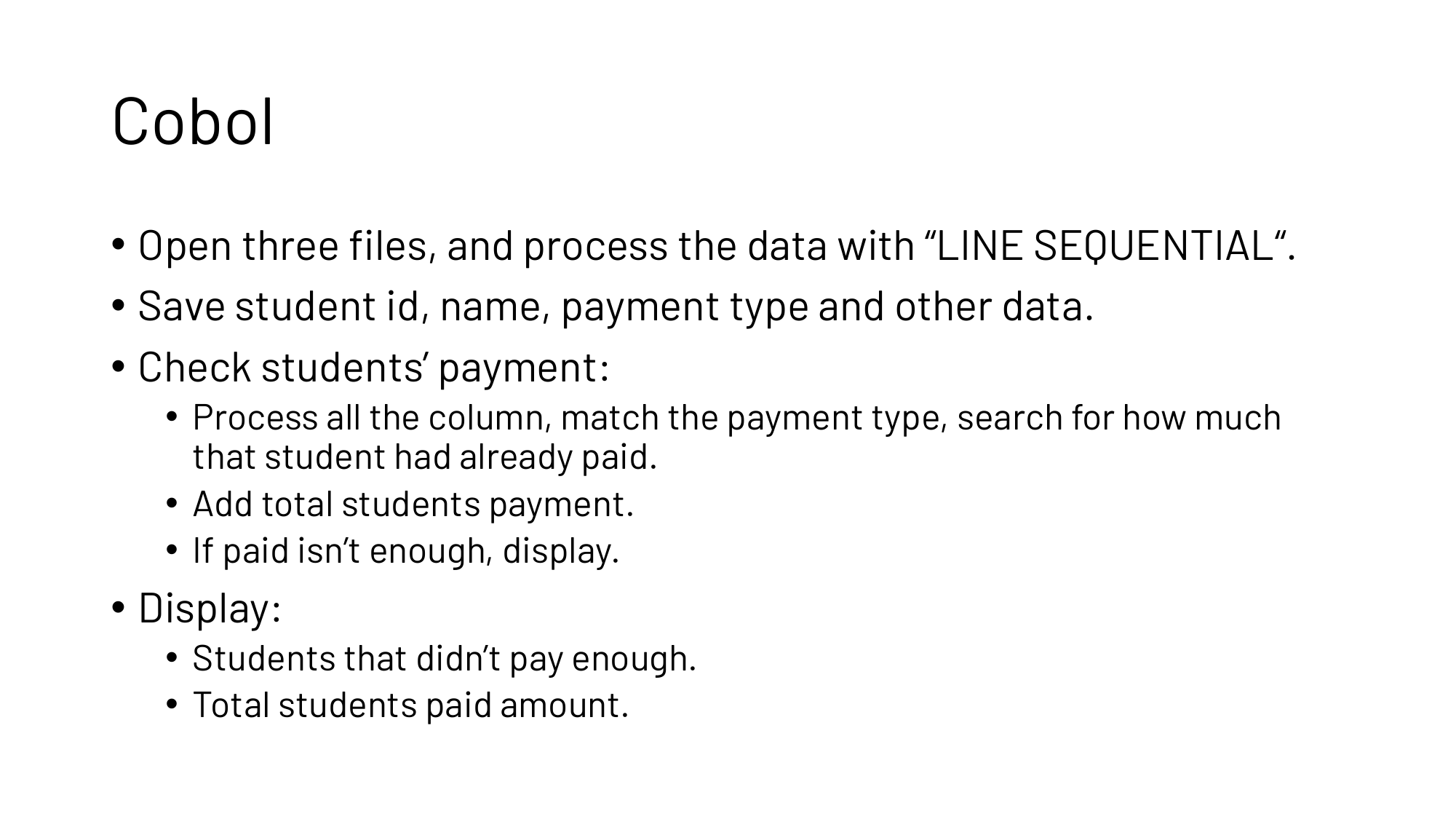

# Cobol
Open three files, and process the data with “LINE SEQUENTIAL“.
Save student id, name, payment type and other data.
Check students’ payment:
Process all the column, match the payment type, search for how much that student had already paid.
Add total students payment.
If paid isn’t enough, display.
Display:
Students that didn’t pay enough.
Total students paid amount.